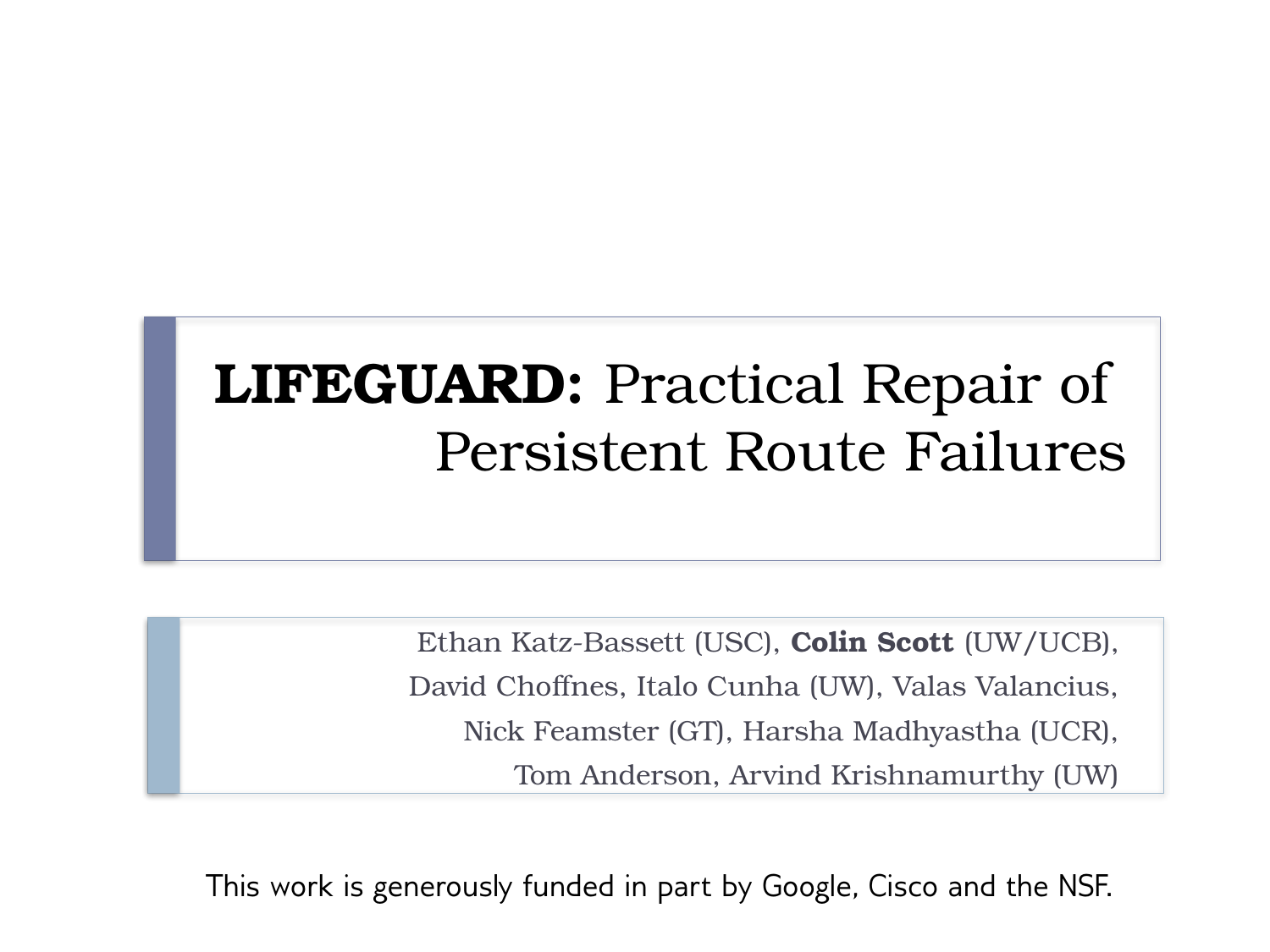

# LIFEGUARD: Practical Repair of Persistent Route Failures
Ethan Katz-Bassett (USC), Colin Scott (UW/UCB),
David Choffnes, Italo Cunha (UW), Valas Valancius,
 Nick Feamster (GT), Harsha Madhyastha (UCR),
 Tom Anderson, Arvind Krishnamurthy (UW)

This work is generously funded in part by Google, Cisco and the NSF.